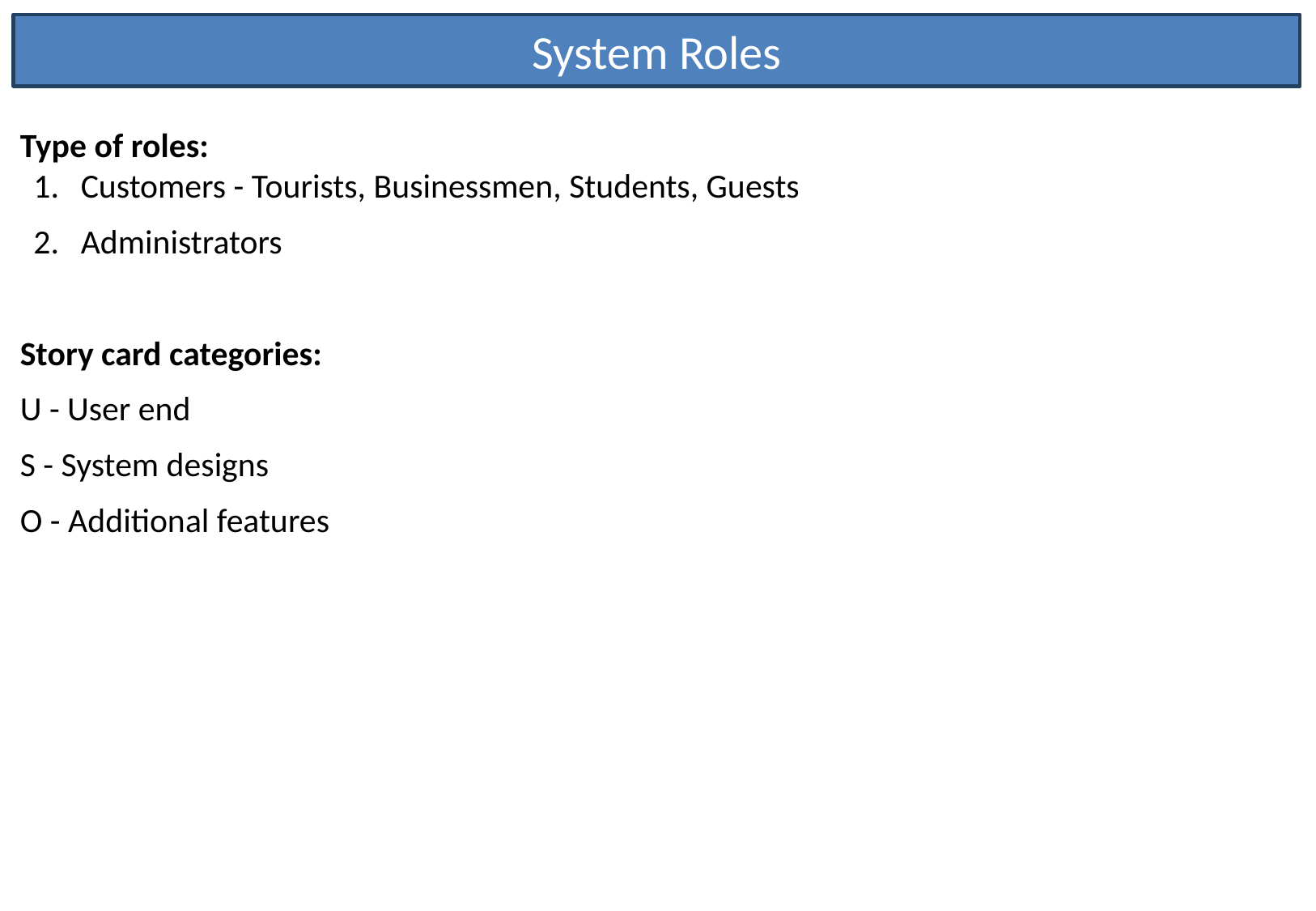

System Roles
Type of roles:
Customers - Tourists, Businessmen, Students, Guests
Administrators

Story card categories:
U - User end
S - System designs
O - Additional features